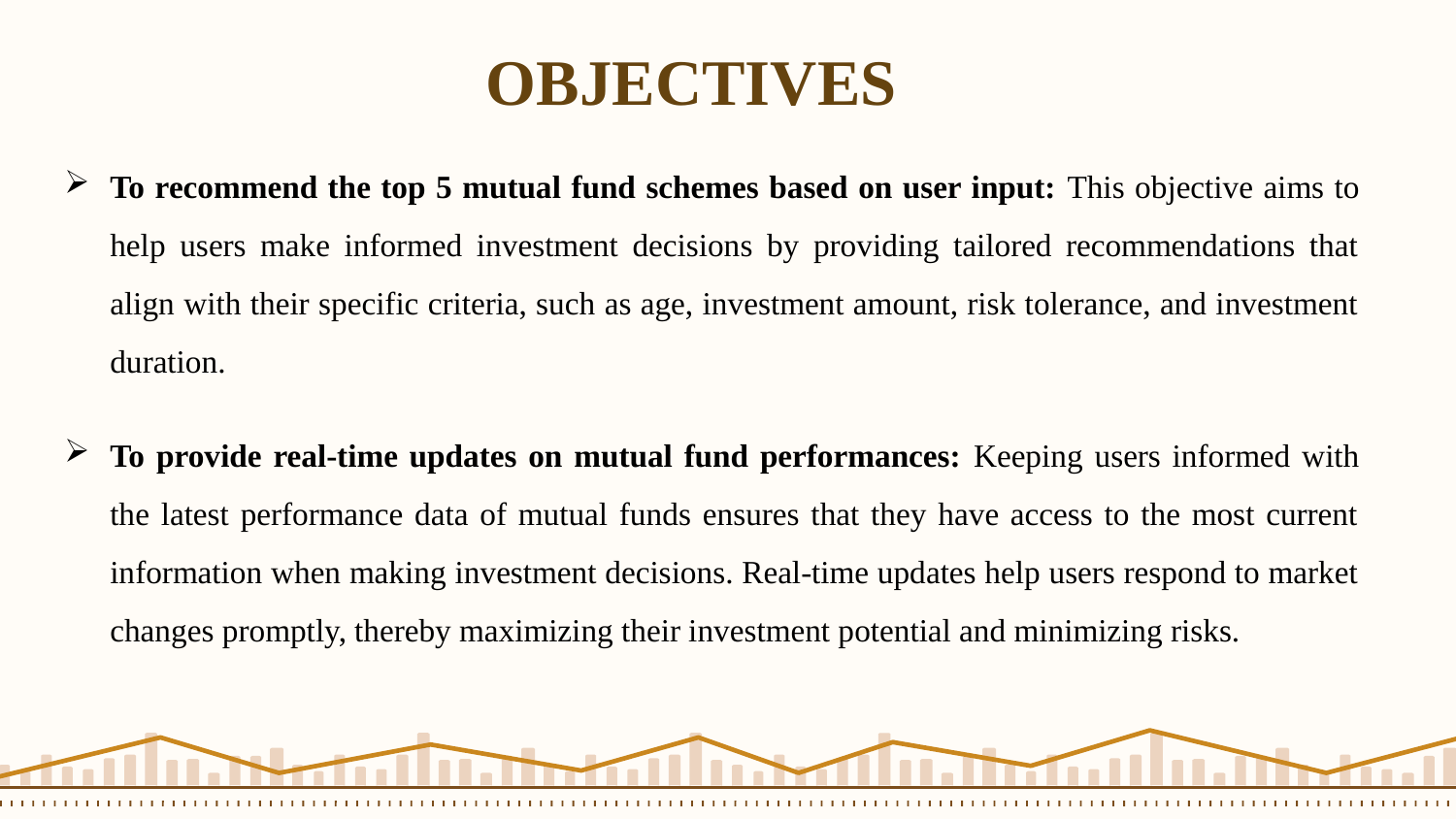

OBJECTIVES
To recommend the top 5 mutual fund schemes based on user input: This objective aims to help users make informed investment decisions by providing tailored recommendations that align with their specific criteria, such as age, investment amount, risk tolerance, and investment duration.
To provide real-time updates on mutual fund performances: Keeping users informed with the latest performance data of mutual funds ensures that they have access to the most current information when making investment decisions. Real-time updates help users respond to market changes promptly, thereby maximizing their investment potential and minimizing risks.